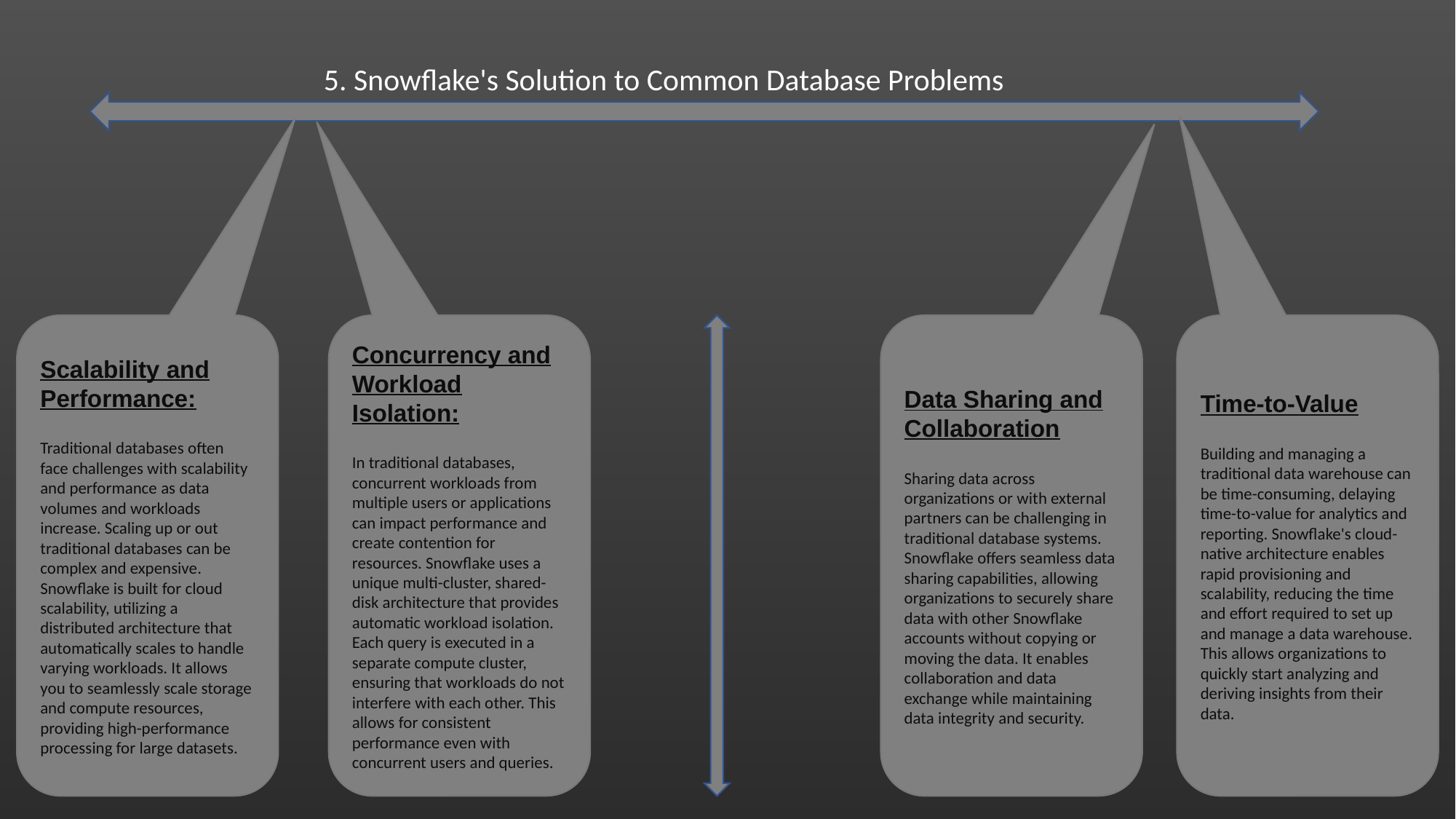

5. Snowflake's Solution to Common Database Problems

Scalability and Performance:
Traditional databases often face challenges with scalability and performance as data volumes and workloads increase. Scaling up or out traditional databases can be complex and expensive. Snowflake is built for cloud scalability, utilizing a distributed architecture that automatically scales to handle varying workloads. It allows you to seamlessly scale storage and compute resources, providing high-performance processing for large datasets.
Concurrency and Workload Isolation:
In traditional databases, concurrent workloads from multiple users or applications can impact performance and create contention for resources. Snowflake uses a unique multi-cluster, shared-disk architecture that provides automatic workload isolation. Each query is executed in a separate compute cluster, ensuring that workloads do not interfere with each other. This allows for consistent performance even with concurrent users and queries.

Data Sharing and Collaboration
Sharing data across organizations or with external partners can be challenging in traditional database systems. Snowflake offers seamless data sharing capabilities, allowing organizations to securely share data with other Snowflake accounts without copying or moving the data. It enables collaboration and data exchange while maintaining data integrity and security.
Time-to-Value
Building and managing a traditional data warehouse can be time-consuming, delaying time-to-value for analytics and reporting. Snowflake's cloud-native architecture enables rapid provisioning and scalability, reducing the time and effort required to set up and manage a data warehouse. This allows organizations to quickly start analyzing and deriving insights from their data.